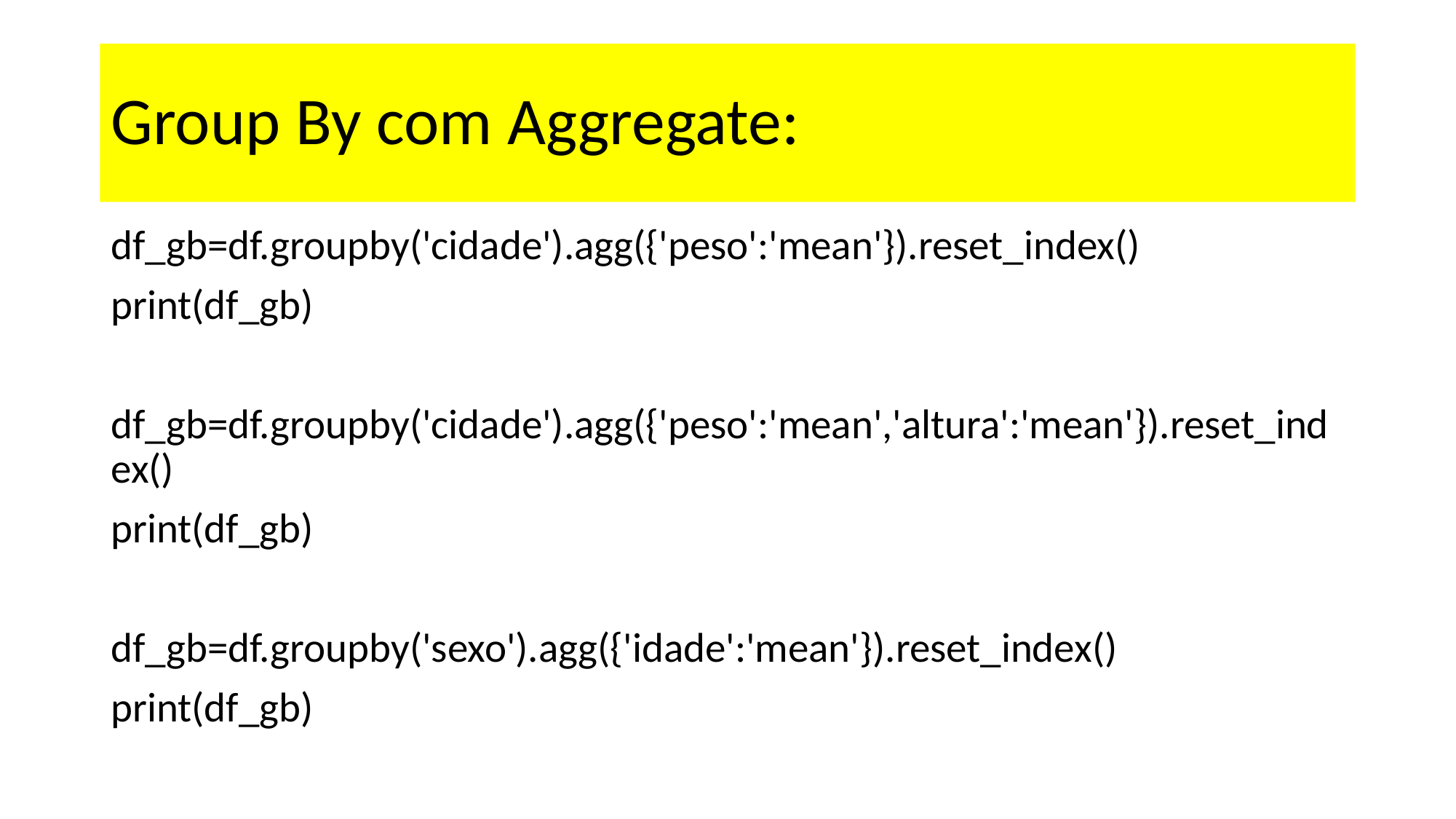

# Group By com Aggregate:
df_gb=df.groupby('cidade').agg({'peso':'mean'}).reset_index()
print(df_gb)

df_gb=df.groupby('cidade').agg({'peso':'mean','altura':'mean'}).reset_index()
print(df_gb)

df_gb=df.groupby('sexo').agg({'idade':'mean'}).reset_index()
print(df_gb)